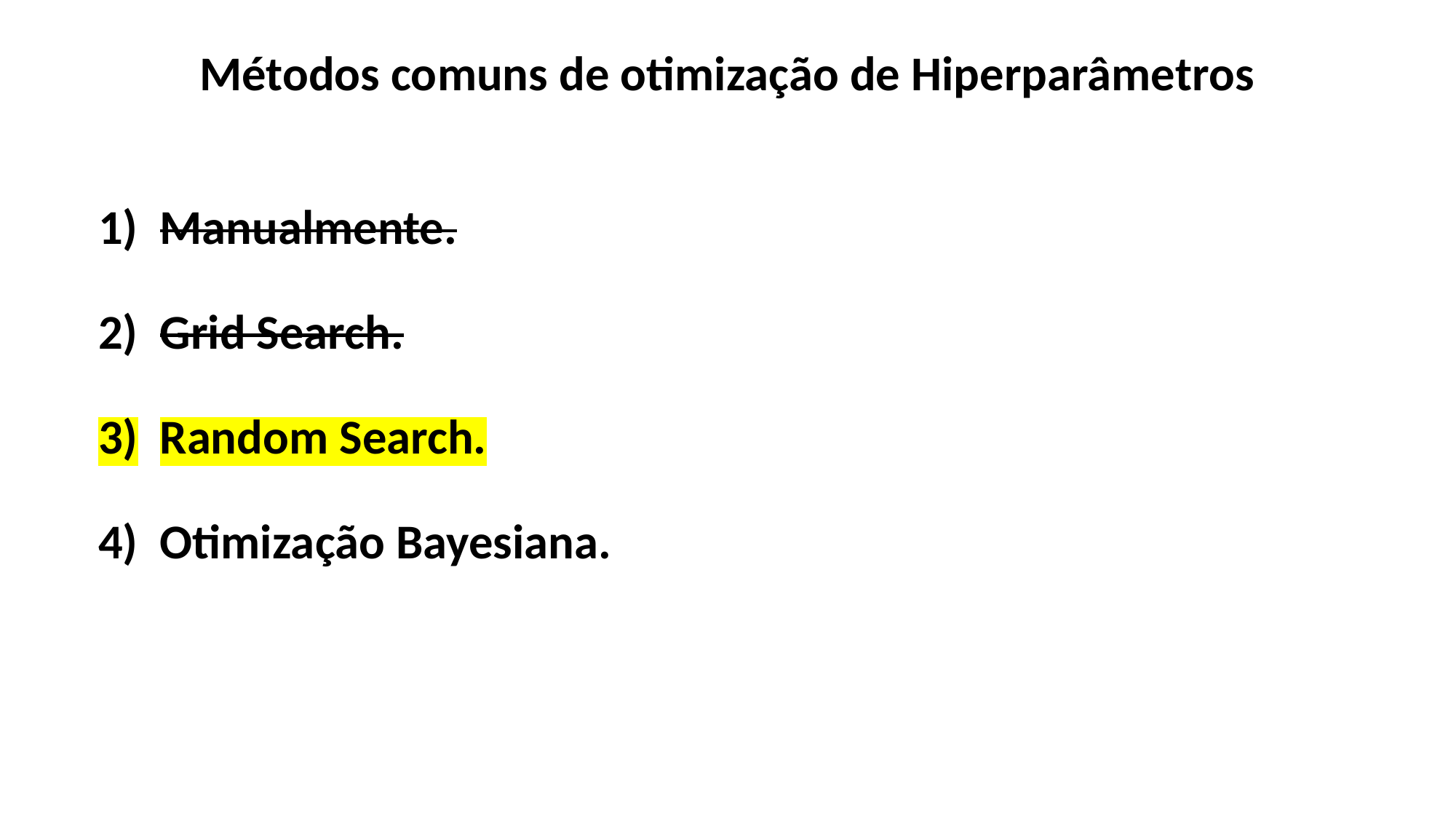

Métodos comuns de otimização de Hiperparâmetros
Manualmente.

Grid Search.

Random Search.

Otimização Bayesiana.